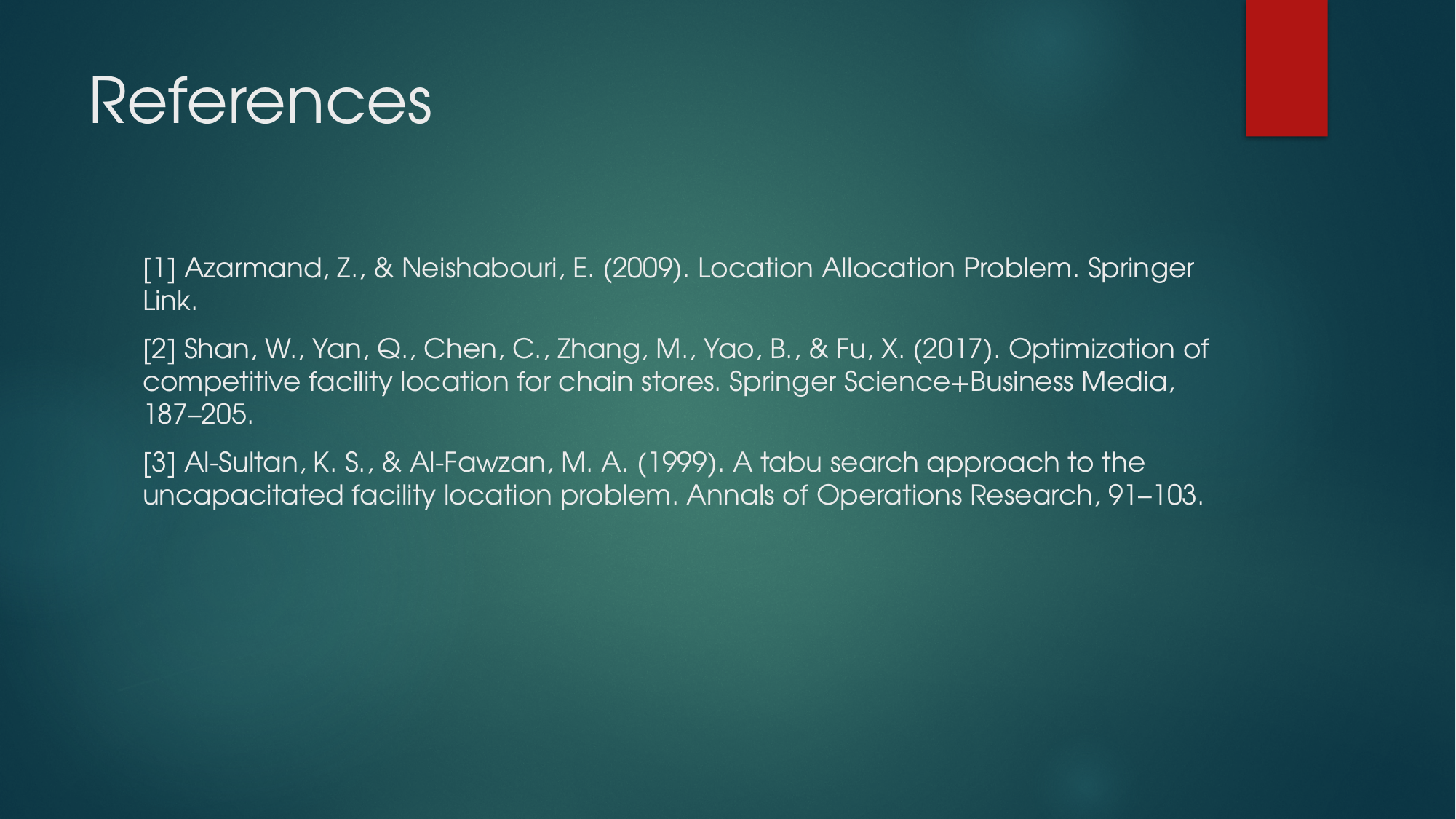

# References
[1] Azarmand, Z., & Neishabouri, E. (2009). Location Allocation Problem. Springer Link.
[2] Shan, W., Yan, Q., Chen, C., Zhang, M., Yao, B., & Fu, X. (2017). Optimization of competitive facility location for chain stores. Springer Science+Business Media, 187–205.
[3] Al-Sultan, K. S., & Al-Fawzan, M. A. (1999). A tabu search approach to the uncapacitated facility location problem. Annals of Operations Research, 91–103.